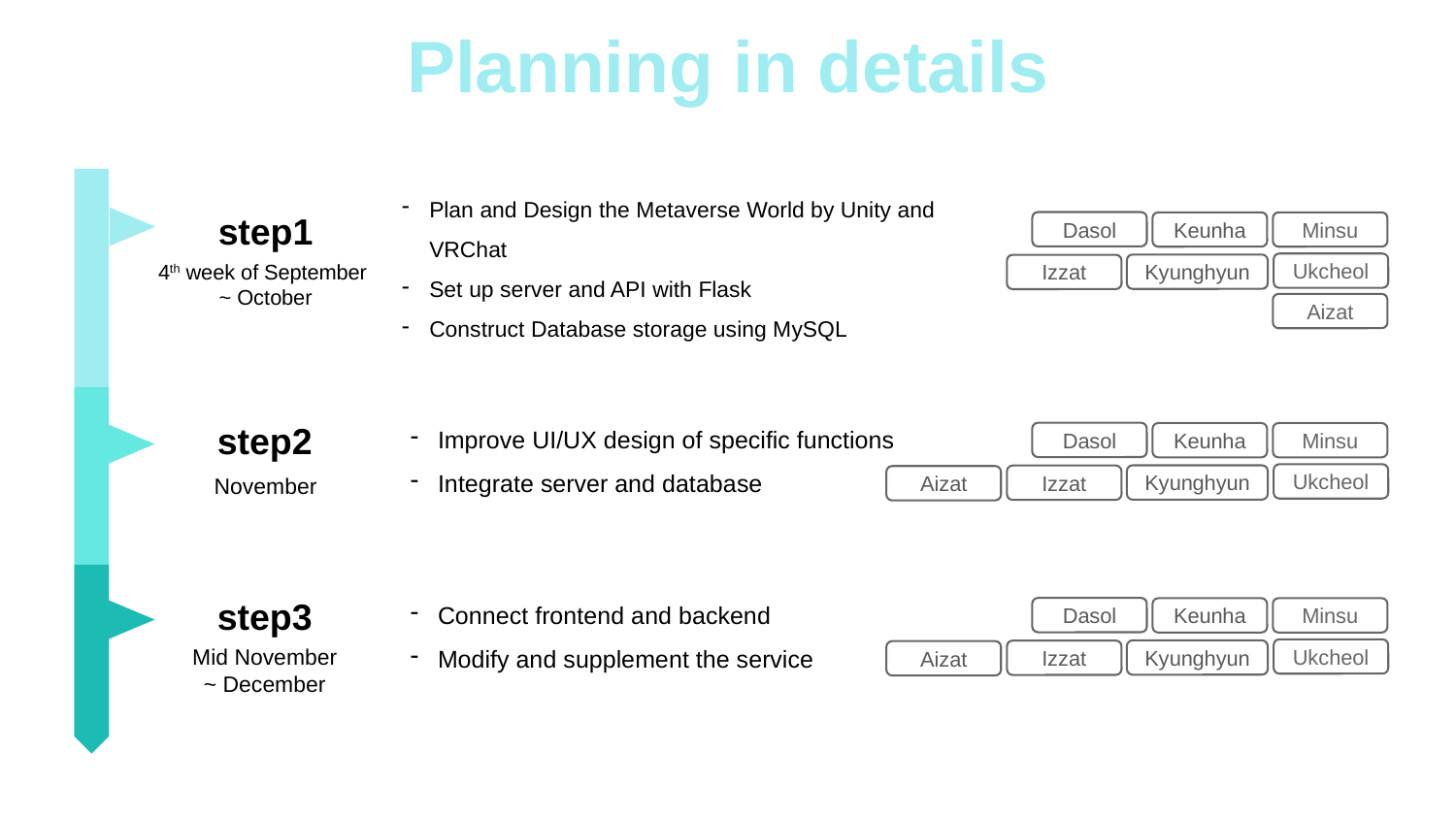

# Planning in details
step1
Plan and Design the Metaverse World by Unity and VRChat
Set up server and API with Flask
Construct Database storage using MySQL

Dasol
Keunha
Minsu
Ukcheol
Kyunghyun
Izzat
4th week of September
~ October

Aizat
Improve UI/UX design of specific functions
Integrate server and database
step2

Dasol
Keunha
Minsu

November
Ukcheol
Kyunghyun
Izzat
Aizat

Connect frontend and backend
Modify and supplement the service
step3

Dasol
Keunha
Minsu

Ukcheol
Kyunghyun
Izzat
Aizat

Mid November
~ December